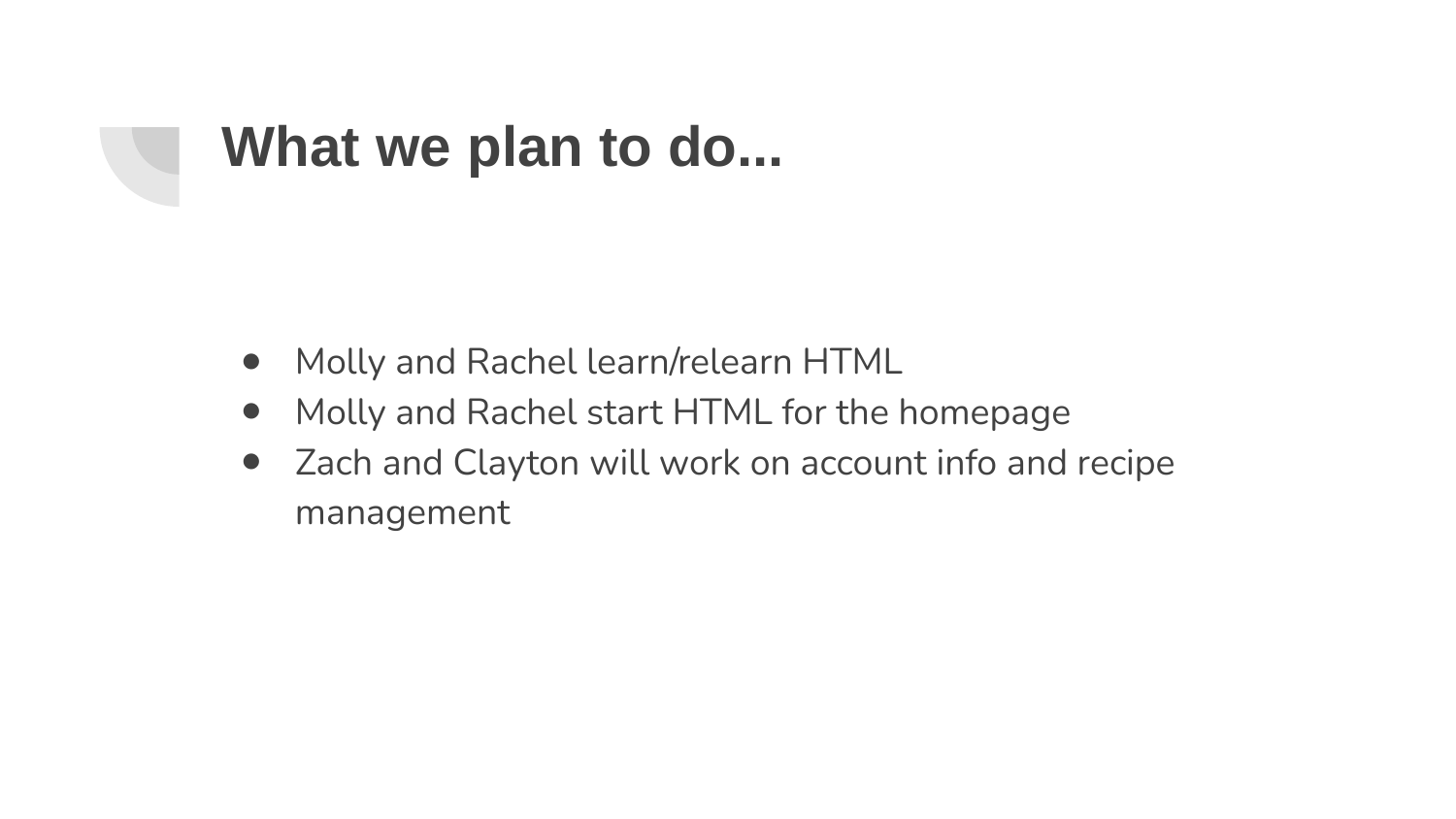

# What we plan to do...
Molly and Rachel learn/relearn HTML
Molly and Rachel start HTML for the homepage
Zach and Clayton will work on account info and recipe management